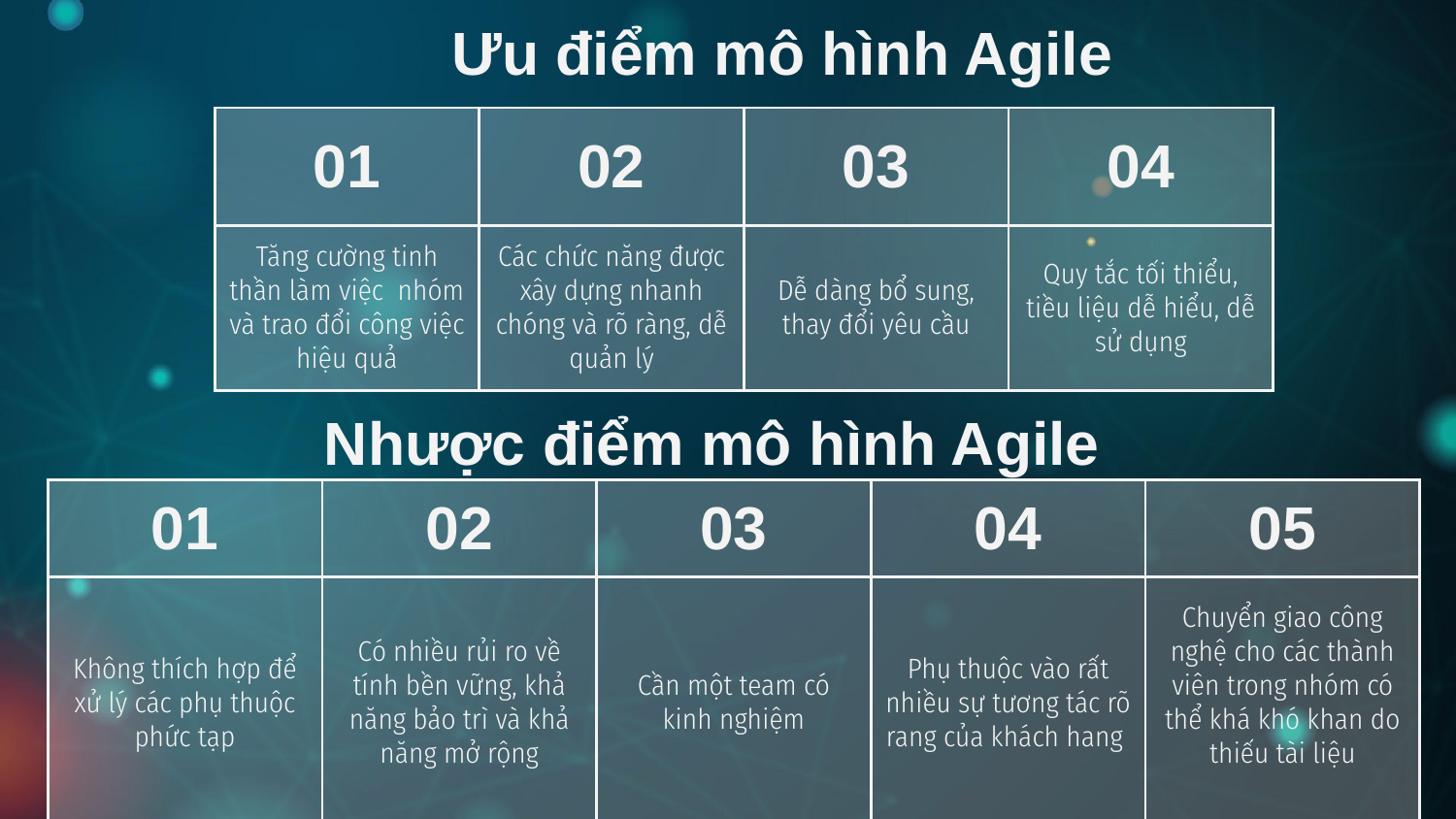

# Ưu điểm mô hình Agile
| 01 | 02 | 03 | 04 |
| --- | --- | --- | --- |
| Tăng cường tinh thần làm việc nhóm và trao đổi công việc hiệu quả | Các chức năng được xây dựng nhanh chóng và rõ ràng, dễ quản lý | Dễ dàng bổ sung, thay đổi yêu cầu | Quy tắc tối thiểu, tiều liệu dễ hiểu, dễ sử dụng |
Nhược điểm mô hình Agile
| 01 | 02 | 03 | 04 | 05 |
| --- | --- | --- | --- | --- |
| Không thích hợp để xử lý các phụ thuộc phức tạp | Có nhiều rủi ro về tính bền vững, khả năng bảo trì và khả năng mở rộng | Cần một team có kinh nghiệm | Phụ thuộc vào rất nhiều sự tương tác rõ rang của khách hang | Chuyển giao công nghệ cho các thành viên trong nhóm có thể khá khó khan do thiếu tài liệu |